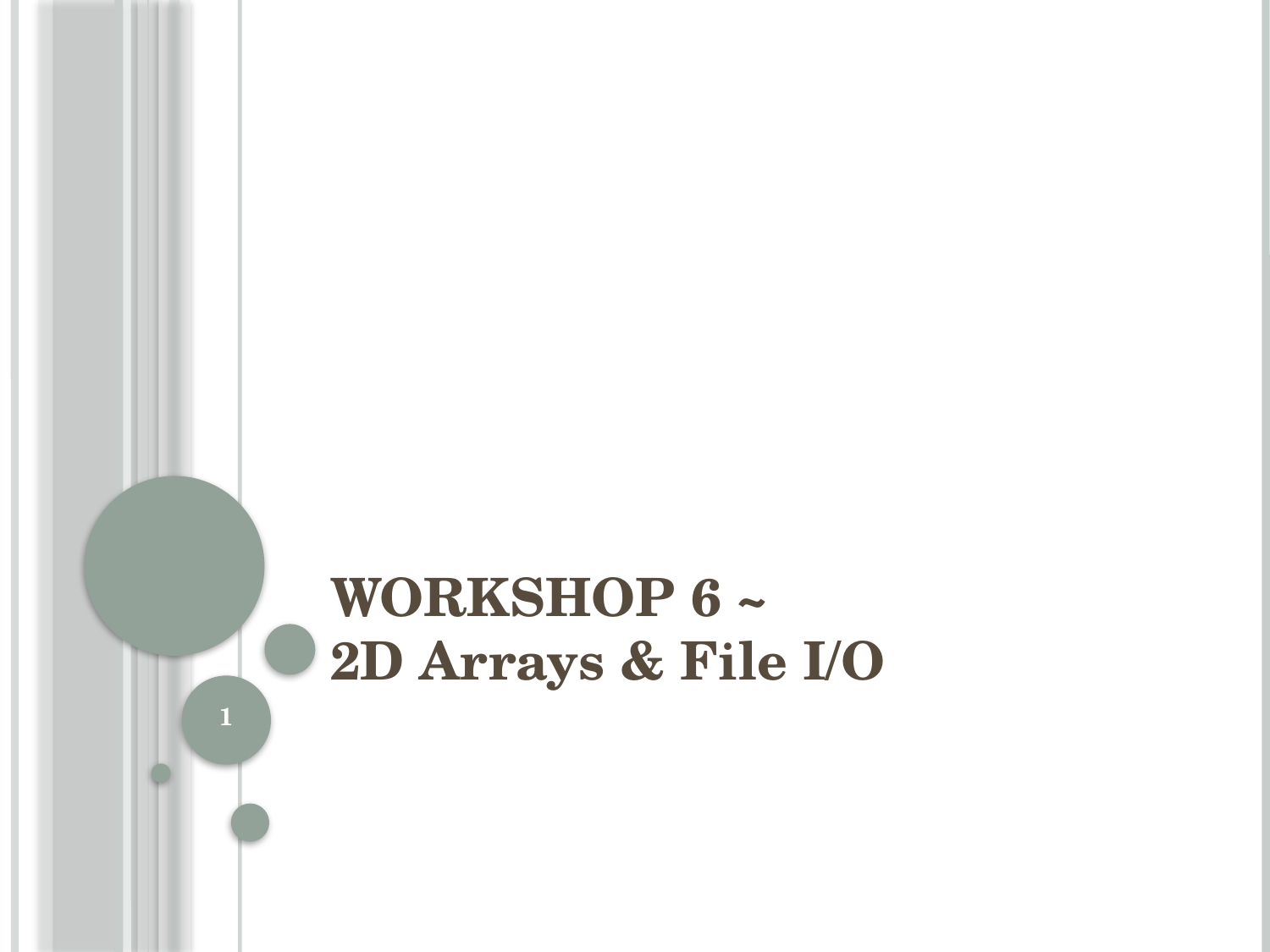

# WORKSHOP 6 ~ 2D Arrays & File I/O
1